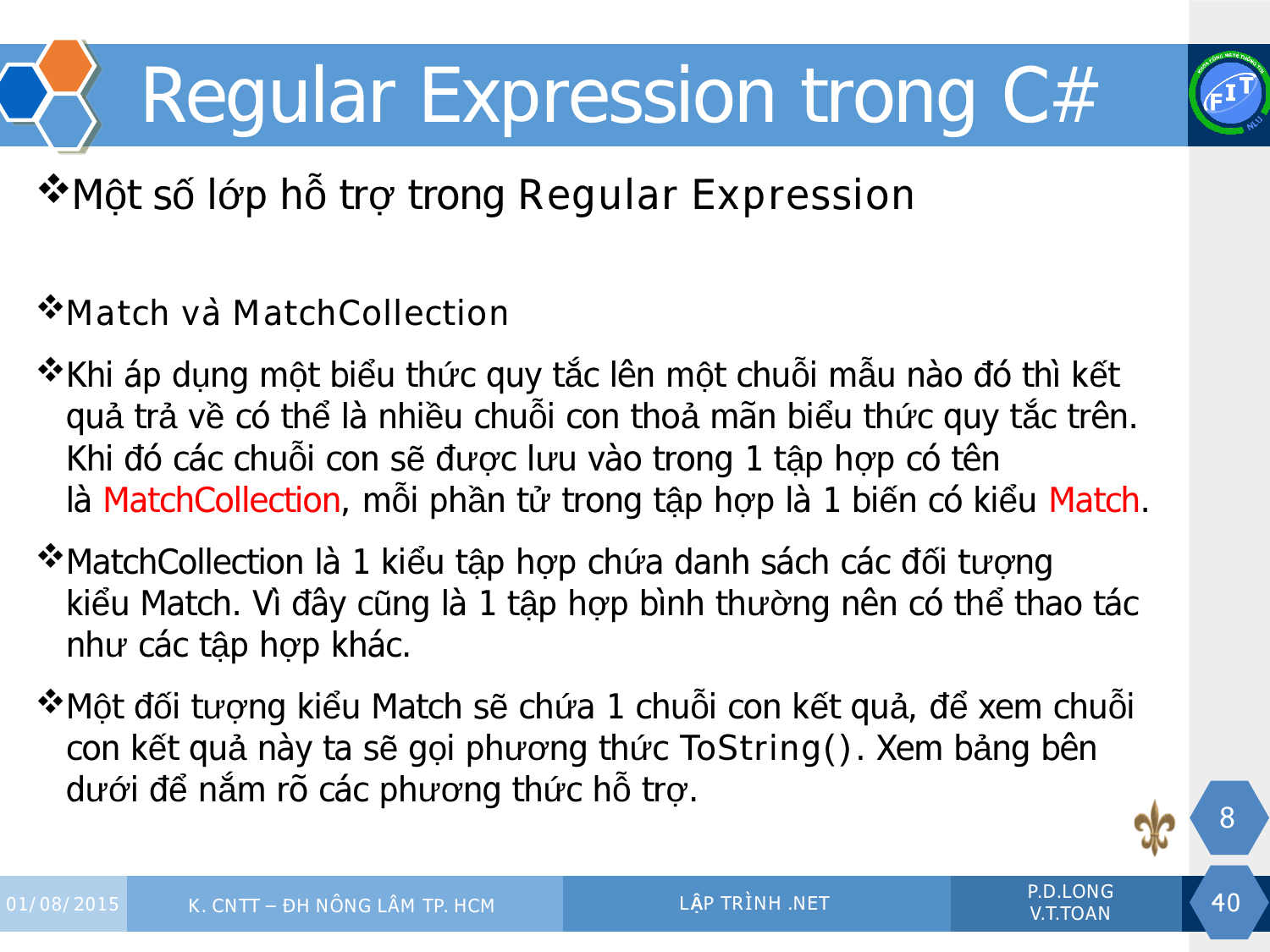

# Regular Expression trong C#
Một số lớp hỗ trợ trong Regular Expression

Match và MatchCollection
Khi áp dụng một biểu thức quy tắc lên một chuỗi mẫu nào đó thì kết quả trả về có thể là nhiều chuỗi con thoả mãn biểu thức quy tắc trên. Khi đó các chuỗi con sẽ được lưu vào trong 1 tập hợp có tên là MatchCollection, mỗi phần tử trong tập hợp là 1 biến có kiểu Match.
MatchCollection là 1 kiểu tập hợp chứa danh sách các đối tượng kiểu Match. Vì đây cũng là 1 tập hợp bình thường nên có thể thao tác như các tập hợp khác.
Một đối tượng kiểu Match sẽ chứa 1 chuỗi con kết quả, để xem chuỗi con kết quả này ta sẽ gọi phương thức ToString(). Xem bảng bên dưới để nắm rõ các phương thức hỗ trợ.

8
01/08/2015
K. CNTT – ĐH NÔNG LÂM TP. HCM